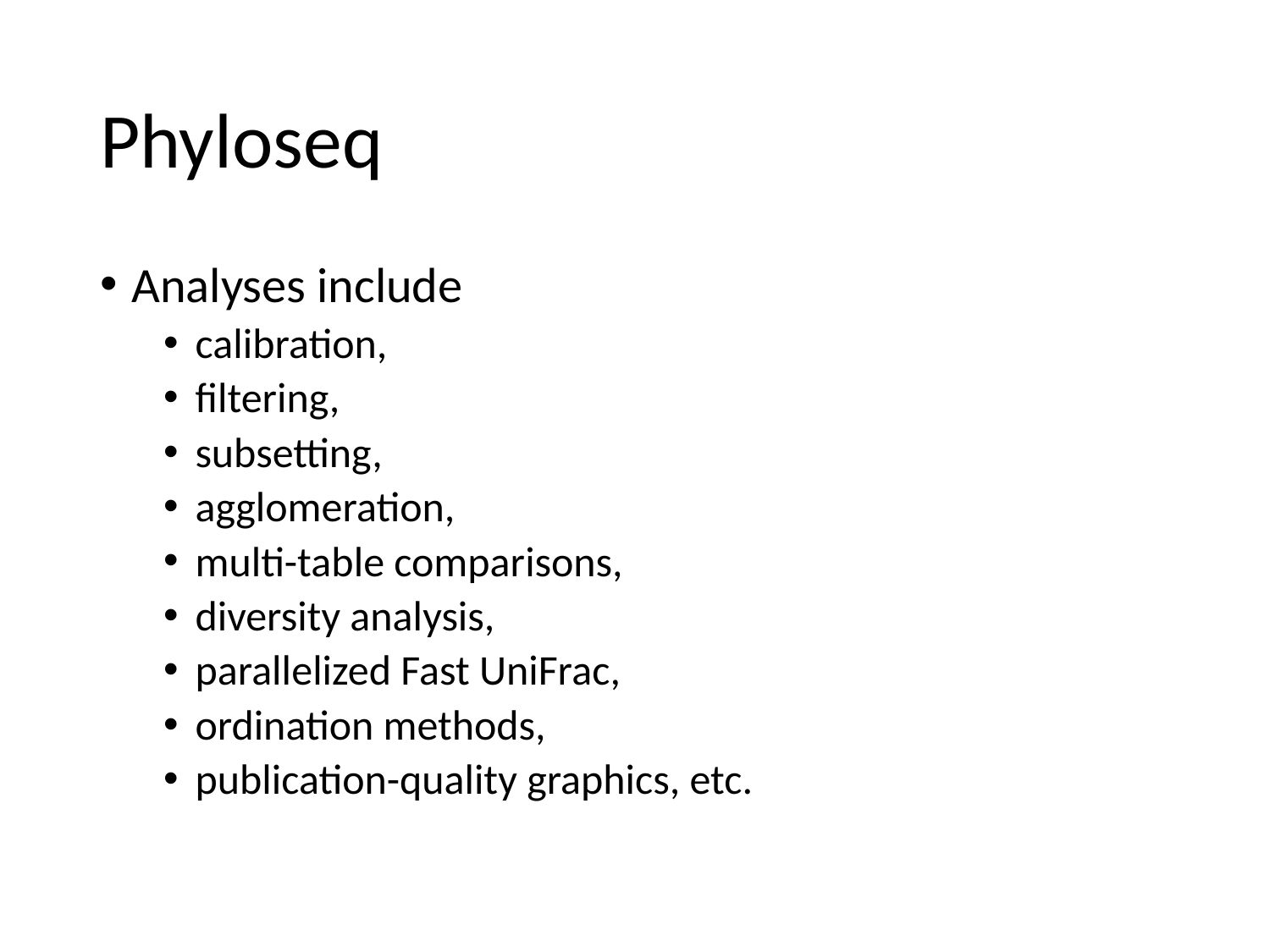

# Phyloseq
Analyses include
calibration,
filtering,
subsetting,
agglomeration,
multi-table comparisons,
diversity analysis,
parallelized Fast UniFrac,
ordination methods,
publication-quality graphics, etc.